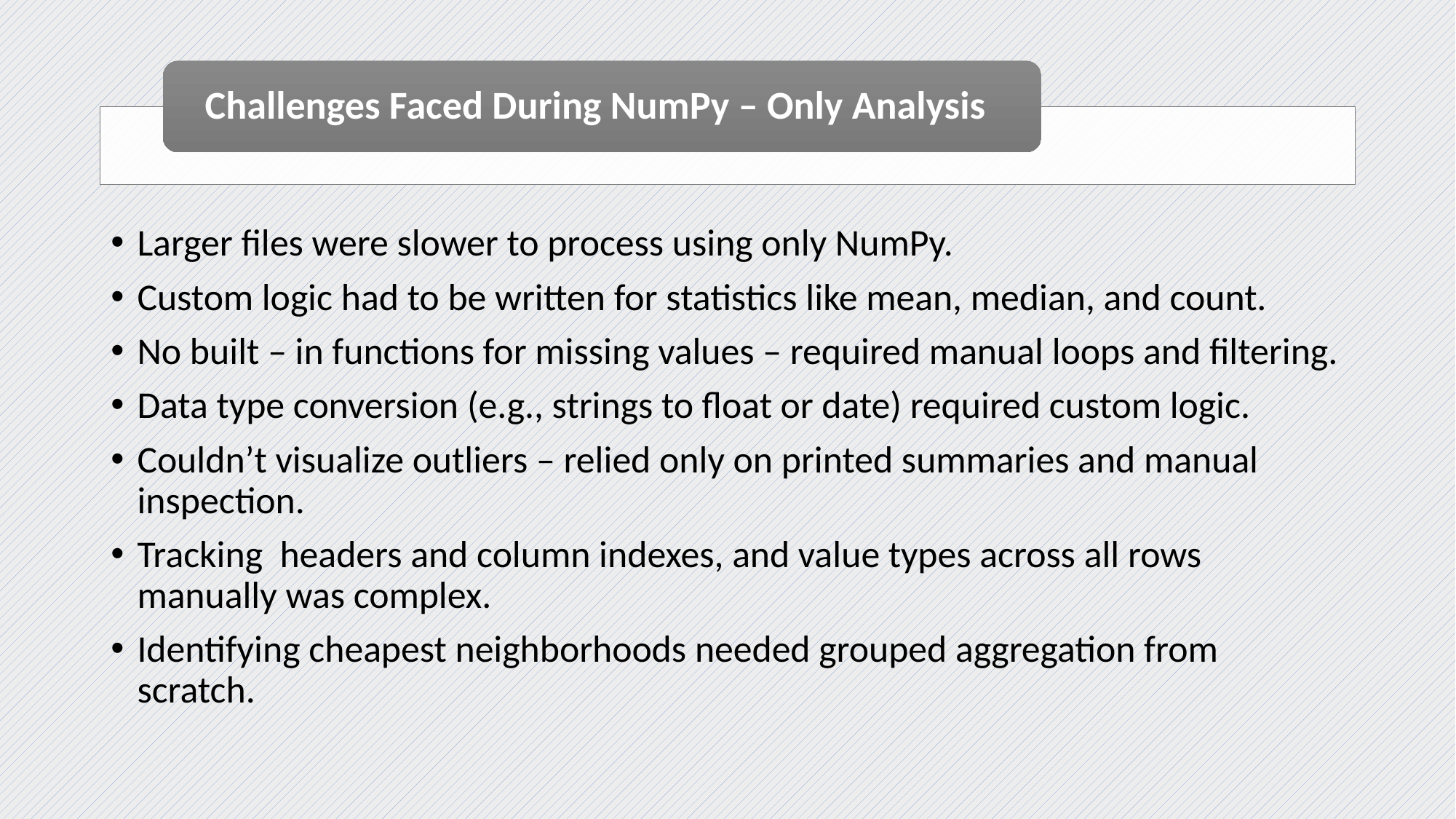

Challenges Faced During NumPy – Only Analysis
Larger files were slower to process using only NumPy.
Custom logic had to be written for statistics like mean, median, and count.
No built – in functions for missing values – required manual loops and filtering.
Data type conversion (e.g., strings to float or date) required custom logic.
Couldn’t visualize outliers – relied only on printed summaries and manual inspection.
Tracking  headers and column indexes, and value types across all rows manually was complex.
Identifying cheapest neighborhoods needed grouped aggregation from scratch.